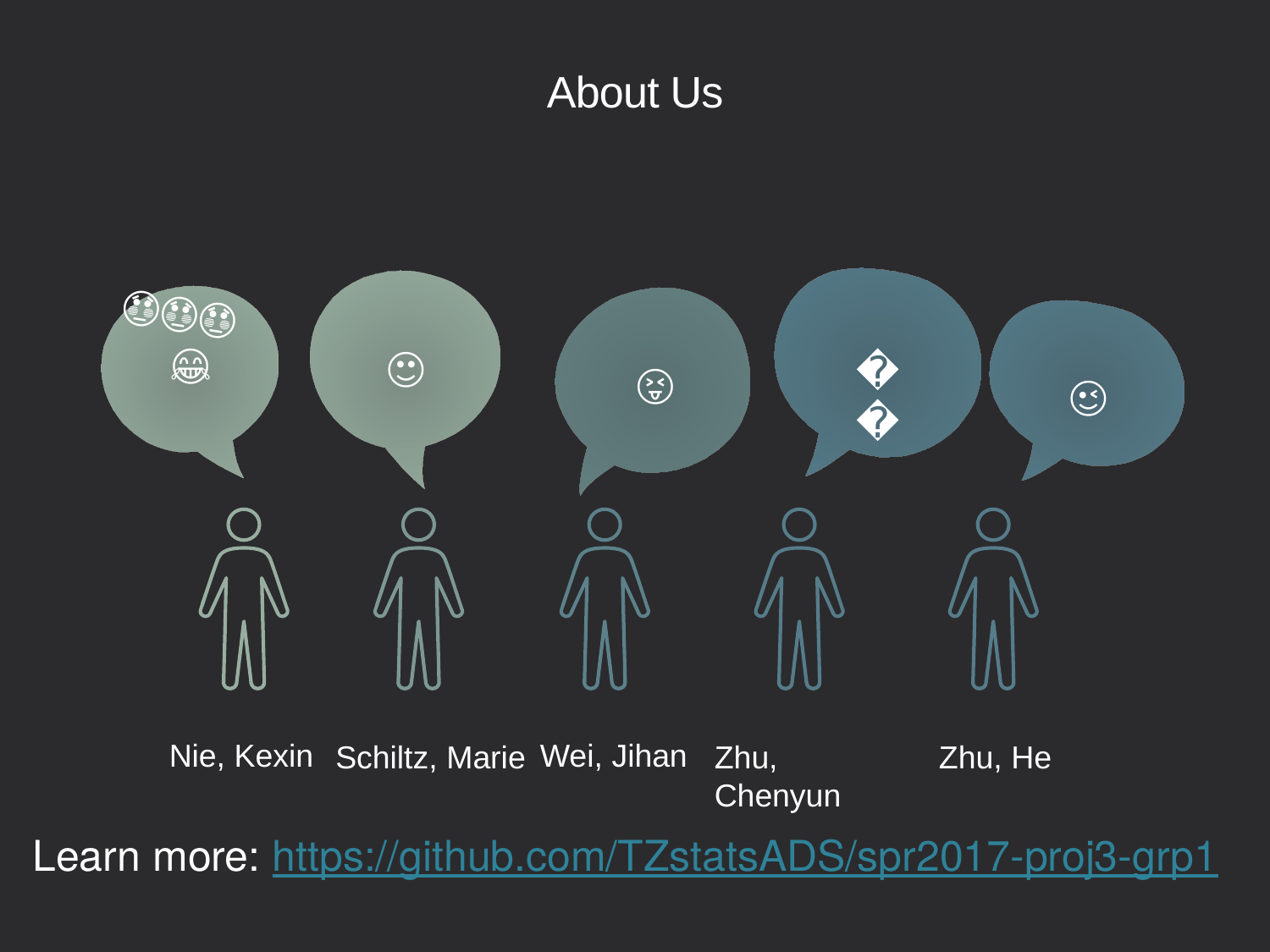

# About Us

😳😳😳

😂
🙂
🤗
😝
😉

Nie, Kexin
Wei, Jihan
Schiltz, Marie
Zhu, Chenyun
Zhu, He
Learn more: https://github.com/TZstatsADS/spr2017-proj3-grp1